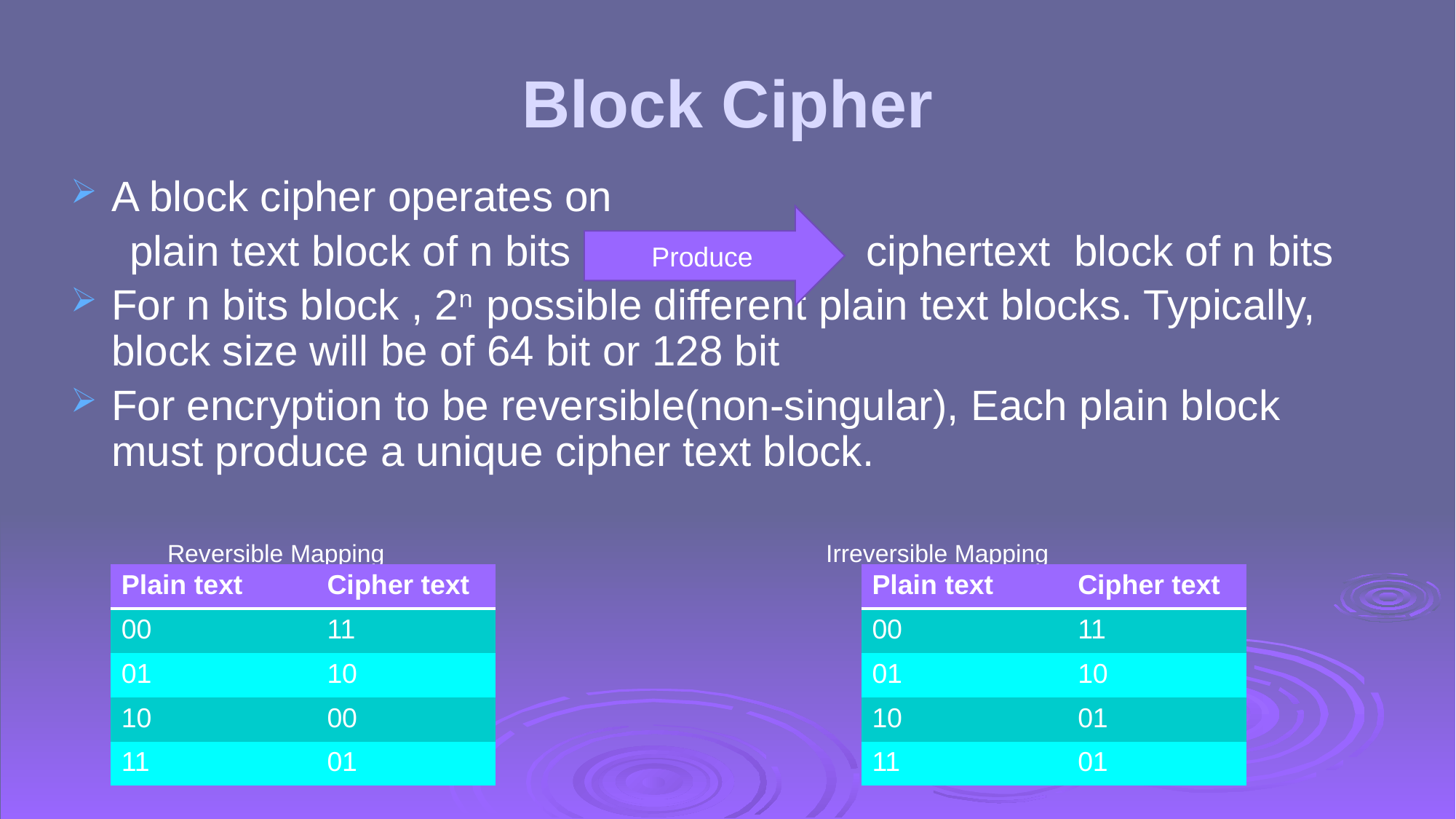

# Block Cipher
A block cipher operates on
     plain text block of n bits                         ciphertext  block of n bits
For n bits block , 2n  possible different plain text blocks. Typically, block size will be of 64 bit or 128 bit
For encryption to be reversible(non-singular), Each plain block must produce a unique cipher text block.

              Reversible Mapping                                                                Irreversible Mapping

Produce
| Plain text | Cipher text |
| --- | --- |
| 00 | 11 |
| 01 | 10 |
| 10 | 00 |
| 11 | 01 |
| Plain text | Cipher text |
| --- | --- |
| 00 | 11 |
| 01 | 10 |
| 10 | 01 |
| 11 | 01 |